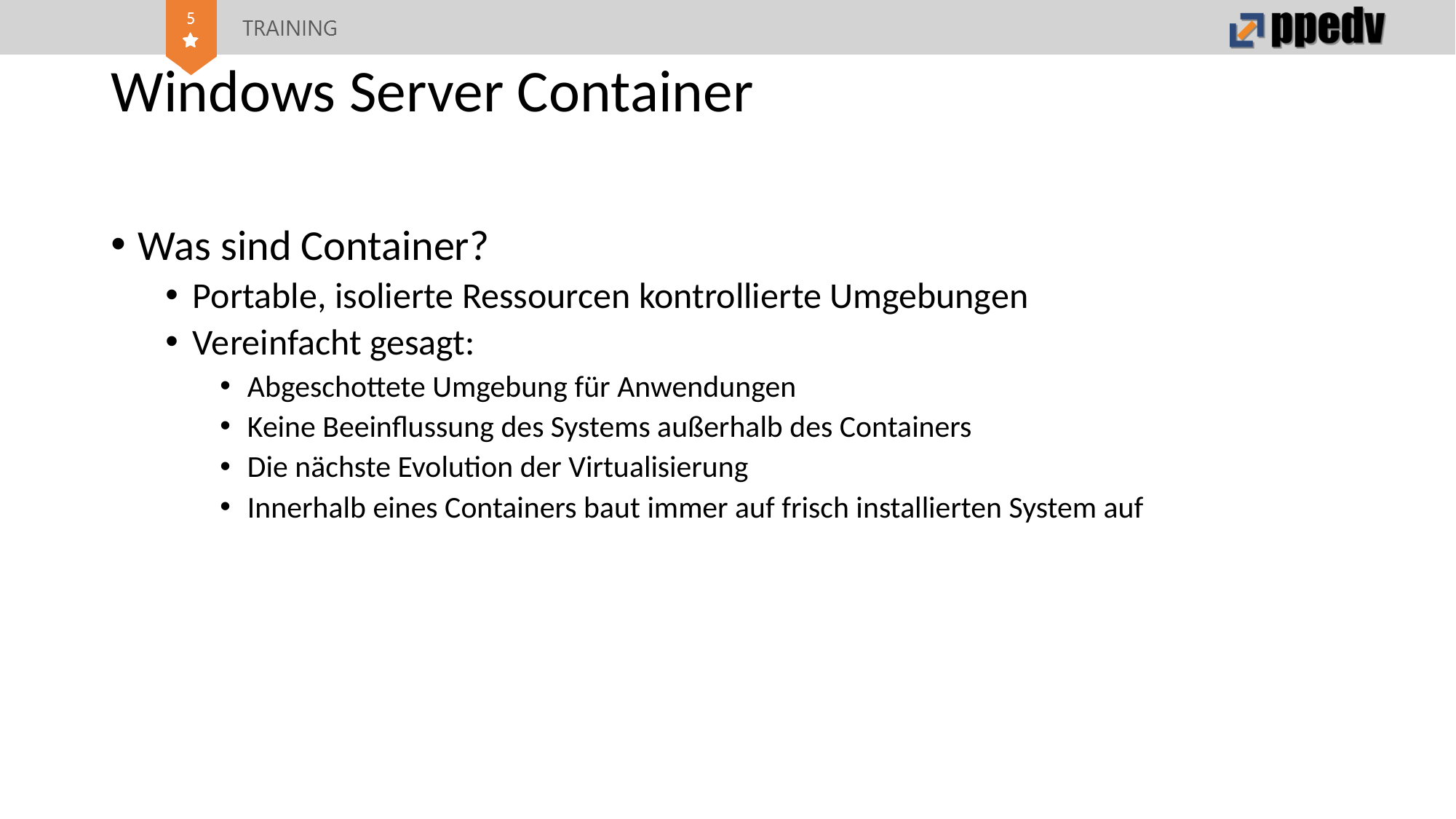

# Windows Server Container
Was sind Container?
Portable, isolierte Ressourcen kontrollierte Umgebungen
Vereinfacht gesagt:
Abgeschottete Umgebung für Anwendungen
Keine Beeinflussung des Systems außerhalb des Containers
Die nächste Evolution der Virtualisierung
Innerhalb eines Containers baut immer auf frisch installierten System auf